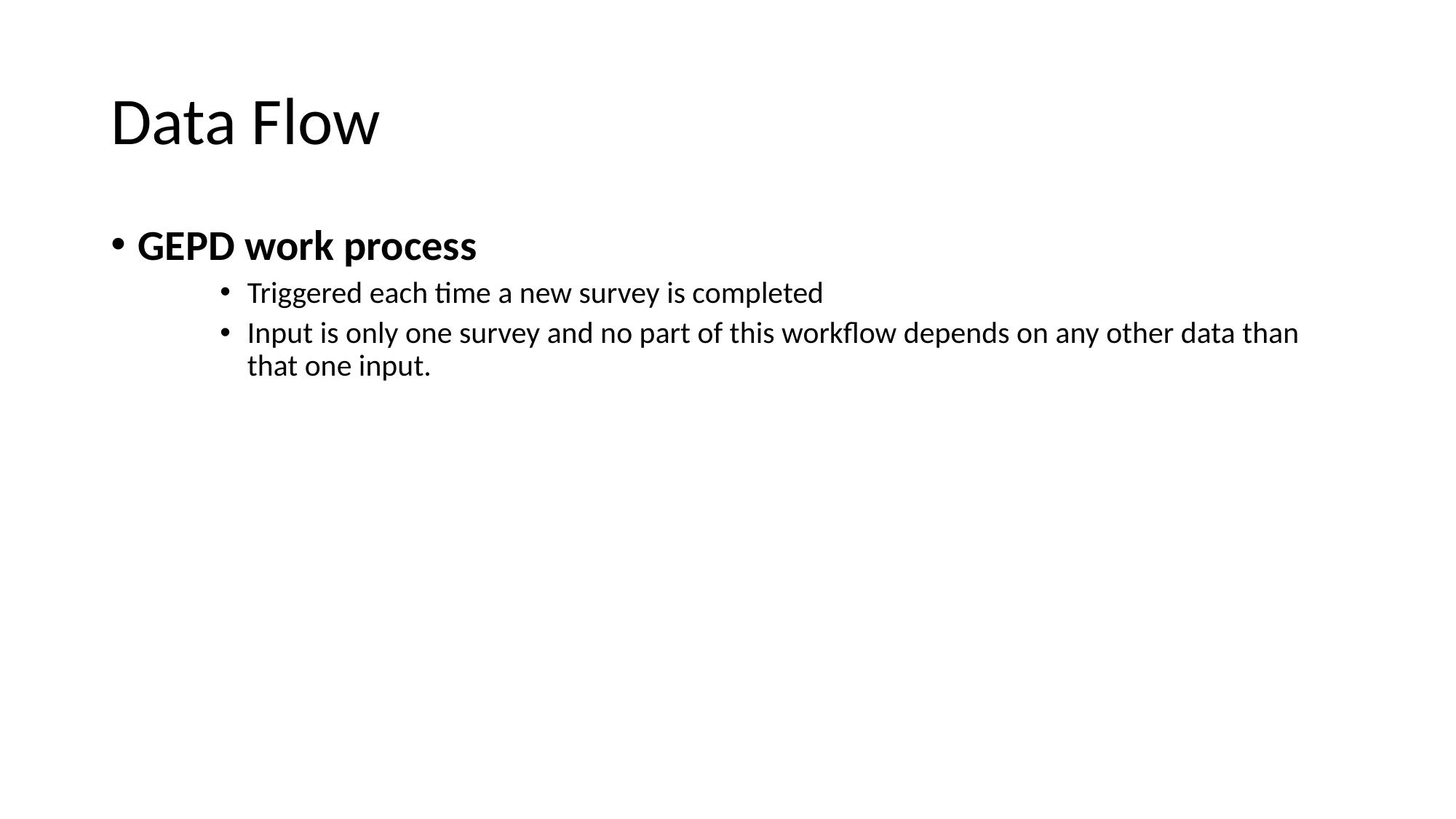

# Data Flow
GEPD work process
Triggered each time a new survey is completed
Input is only one survey and no part of this workflow depends on any other data than that one input.